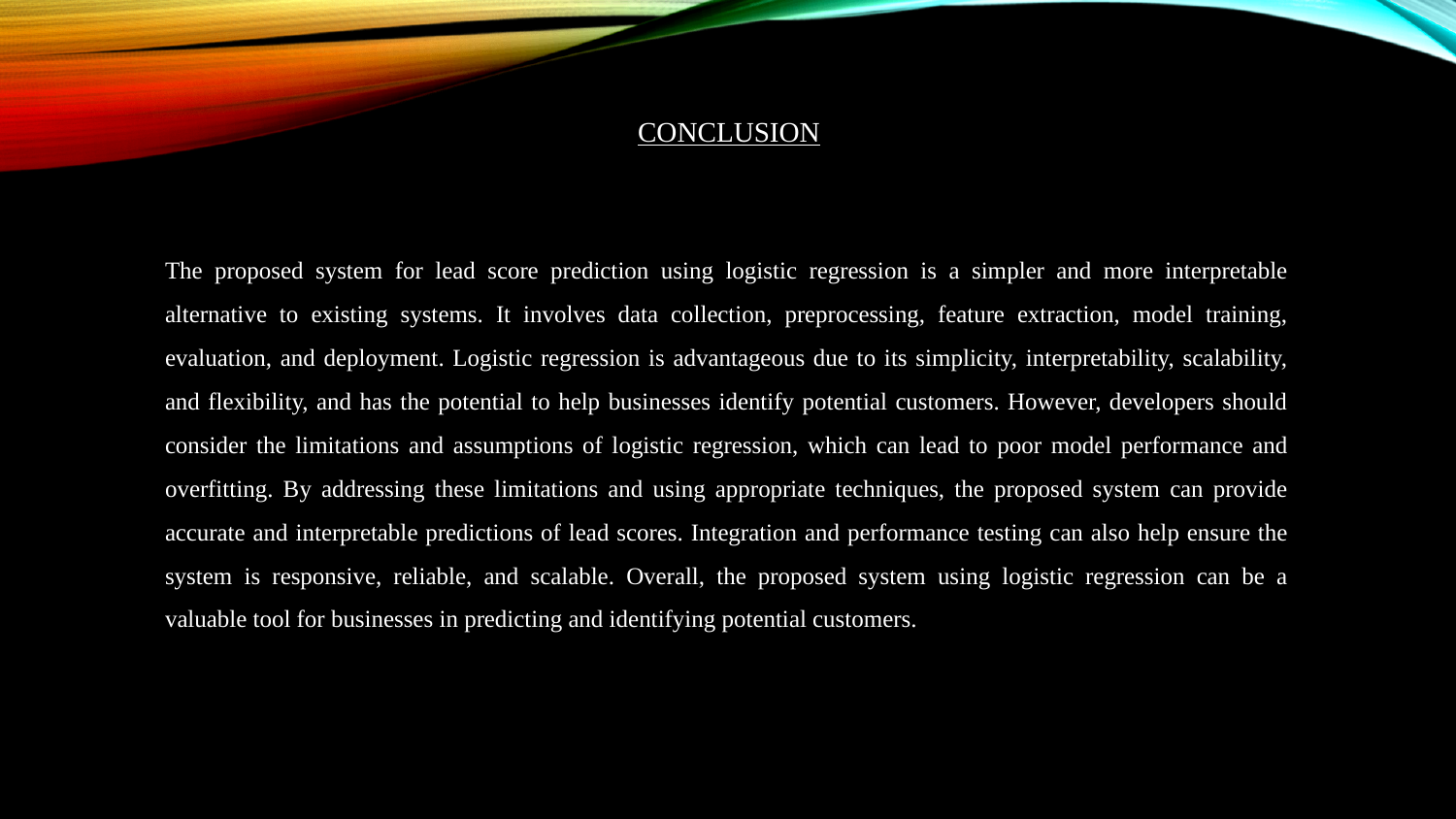

# CONCLUSION
The proposed system for lead score prediction using logistic regression is a simpler and more interpretable alternative to existing systems. It involves data collection, preprocessing, feature extraction, model training, evaluation, and deployment. Logistic regression is advantageous due to its simplicity, interpretability, scalability, and flexibility, and has the potential to help businesses identify potential customers. However, developers should consider the limitations and assumptions of logistic regression, which can lead to poor model performance and overfitting. By addressing these limitations and using appropriate techniques, the proposed system can provide accurate and interpretable predictions of lead scores. Integration and performance testing can also help ensure the system is responsive, reliable, and scalable. Overall, the proposed system using logistic regression can be a valuable tool for businesses in predicting and identifying potential customers.